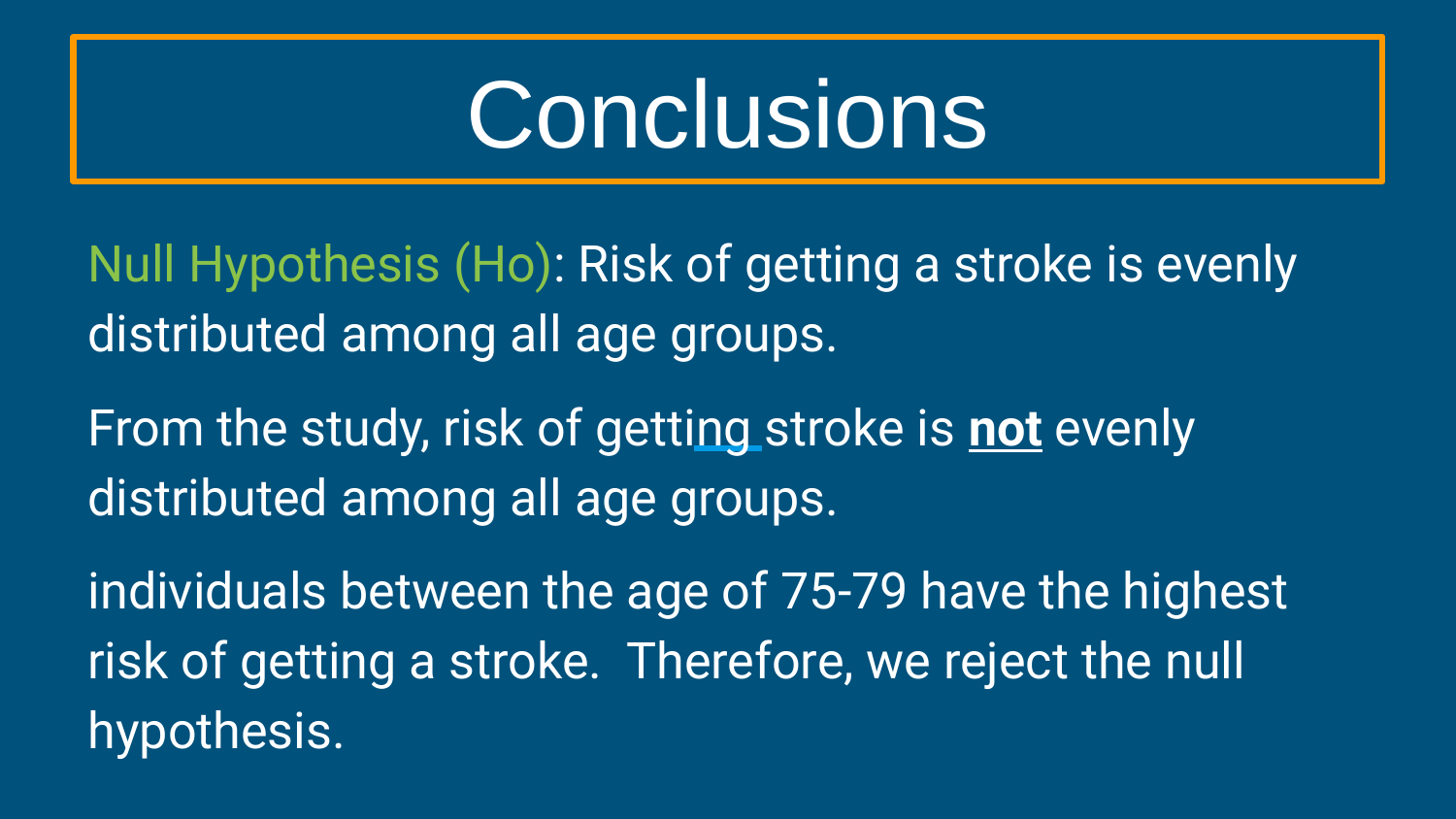

Conclusions
# Null Hypothesis (Ho): Risk of getting a stroke is evenly distributed among all age groups.
From the study, risk of getting stroke is not evenly distributed among all age groups.
individuals between the age of 75-79 have the highest risk of getting a stroke.  Therefore, we reject the null hypothesis.